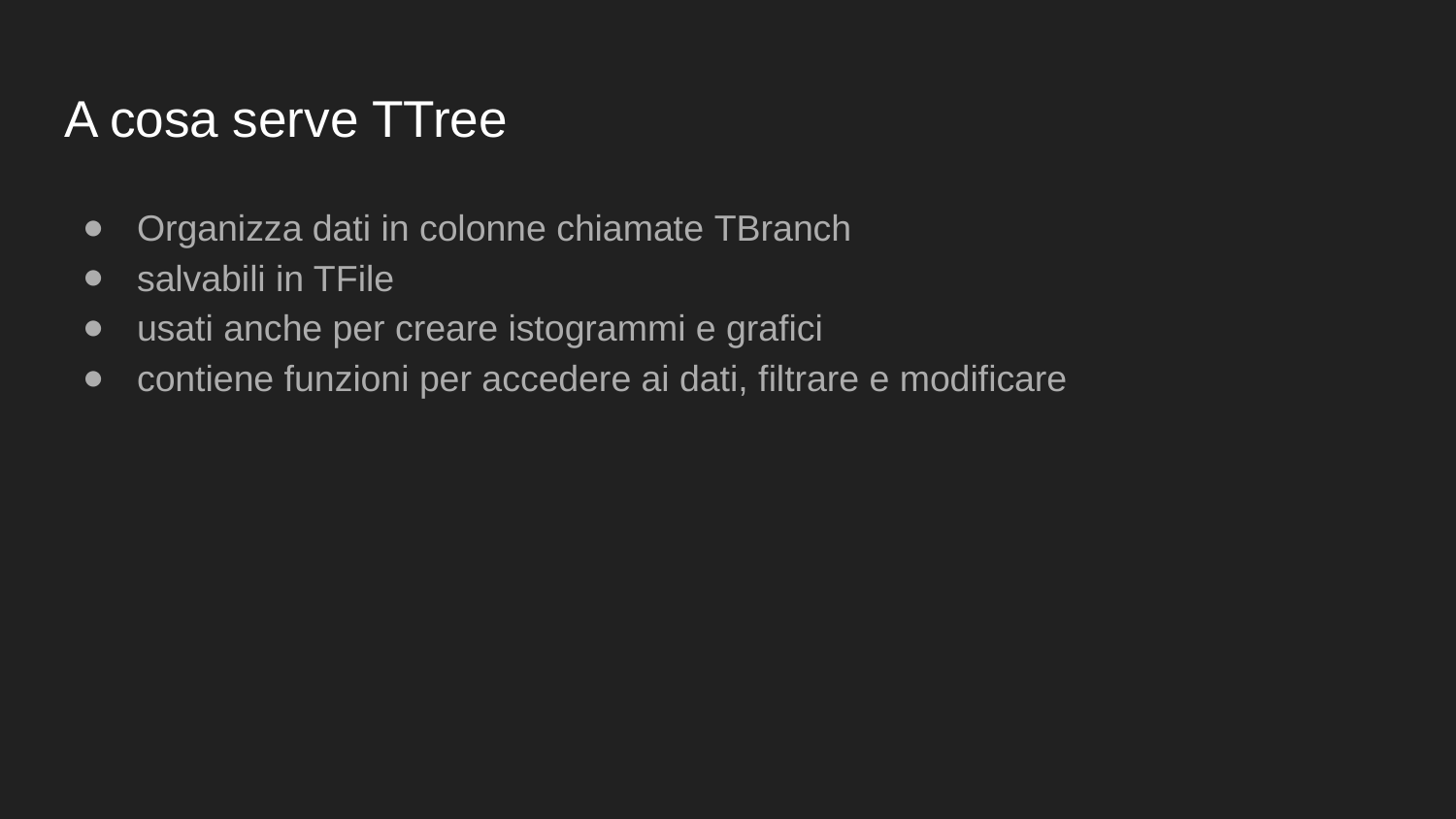

# A cosa serve TTree
Organizza dati in colonne chiamate TBranch
salvabili in TFile
usati anche per creare istogrammi e grafici
contiene funzioni per accedere ai dati, filtrare e modificare